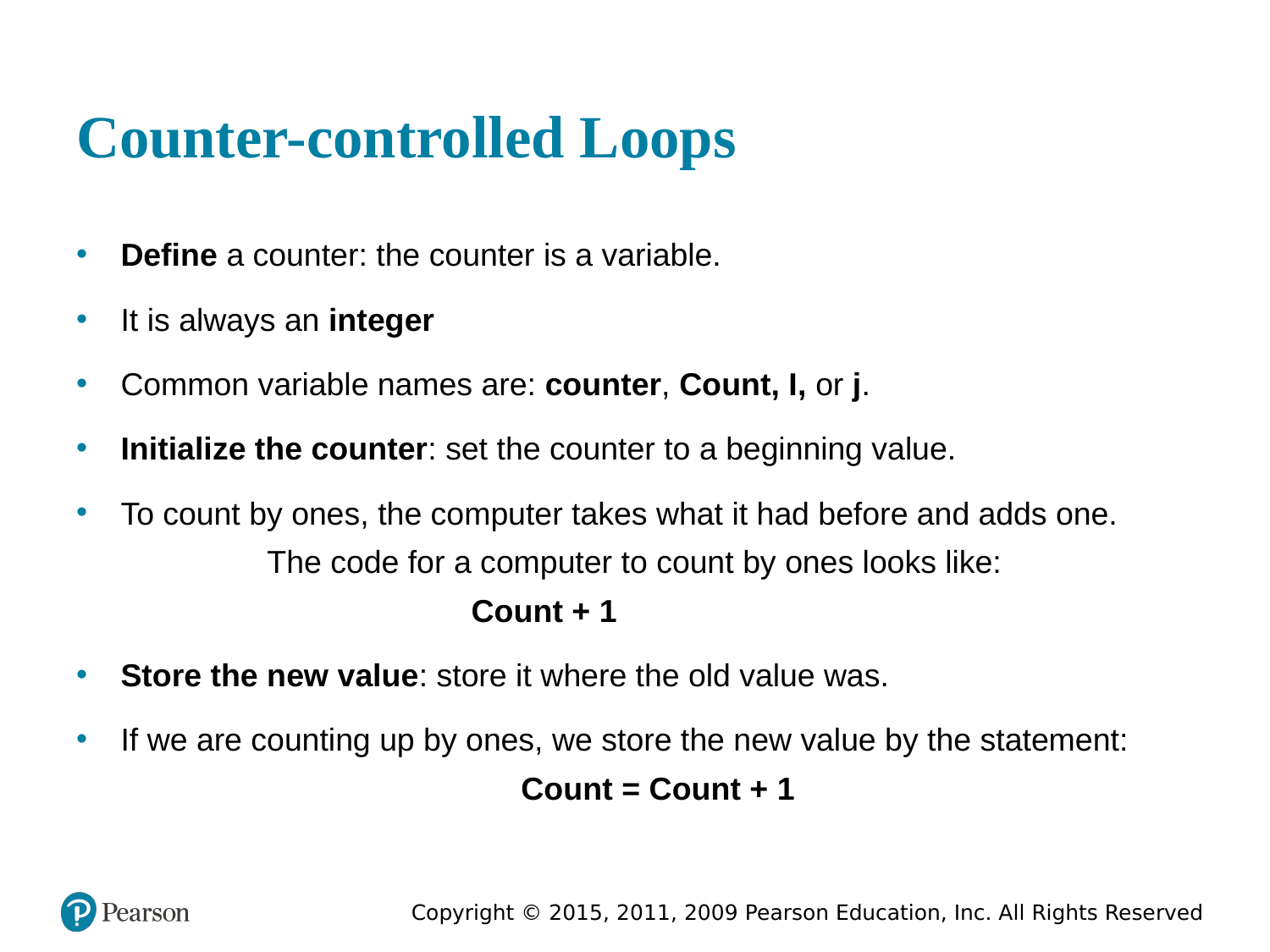

# Counter-controlled Loops
 Define a counter: the counter is a variable.
 It is always an integer
 Common variable names are: counter, Count, I, or j.
 Initialize the counter: set the counter to a beginning value.
 To count by ones, the computer takes what it had before and adds one.
	The code for a computer to count by ones looks like:
 	Count + 1
 Store the new value: store it where the old value was.
 If we are counting up by ones, we store the new value by the statement:
			Count = Count + 1